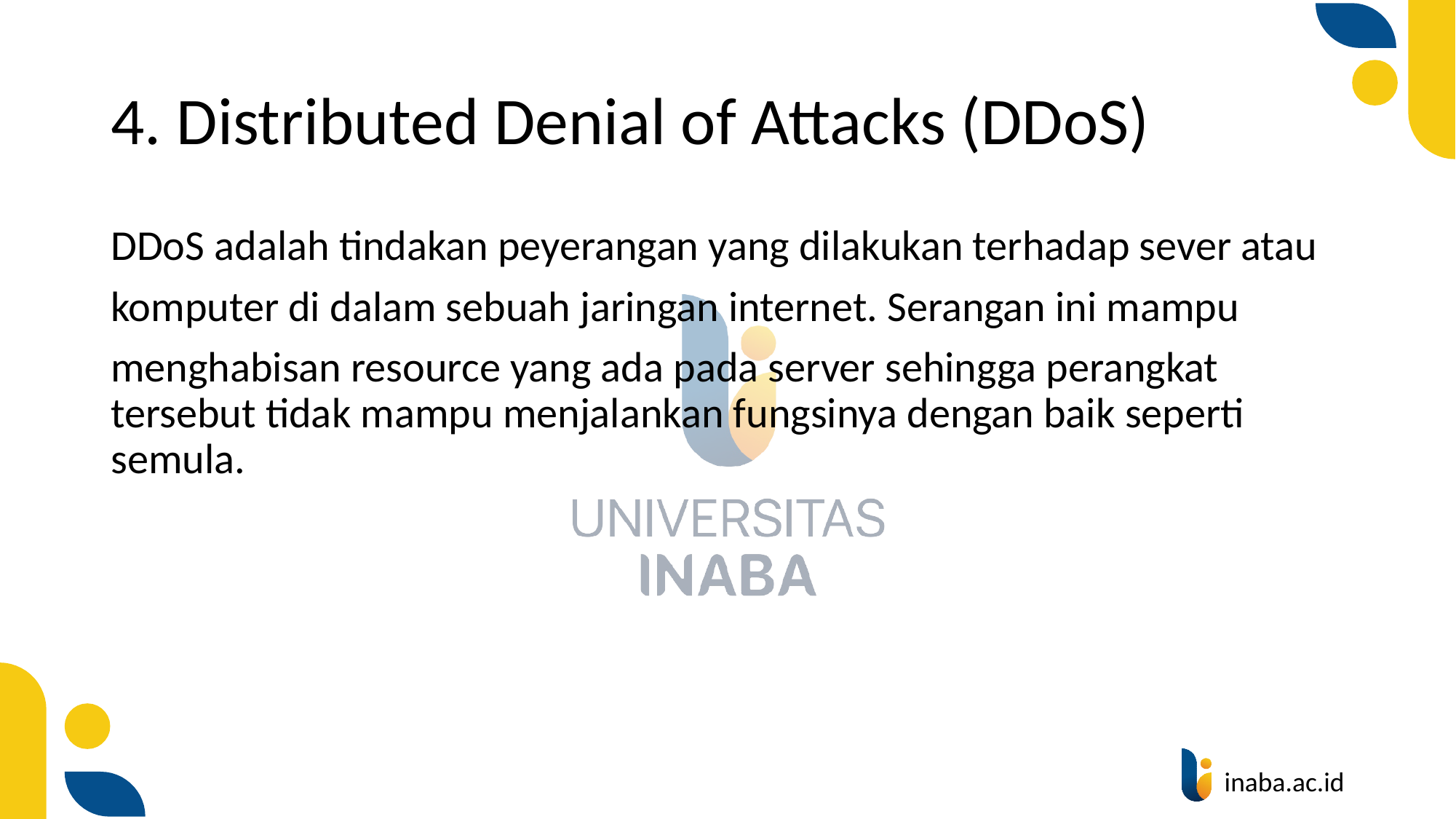

# 4. Distributed Denial of Attacks (DDoS)
DDoS adalah tindakan peyerangan yang dilakukan terhadap sever atau
komputer di dalam sebuah jaringan internet. Serangan ini mampu
menghabisan resource yang ada pada server sehingga perangkat tersebut tidak mampu menjalankan fungsinya dengan baik seperti semula.